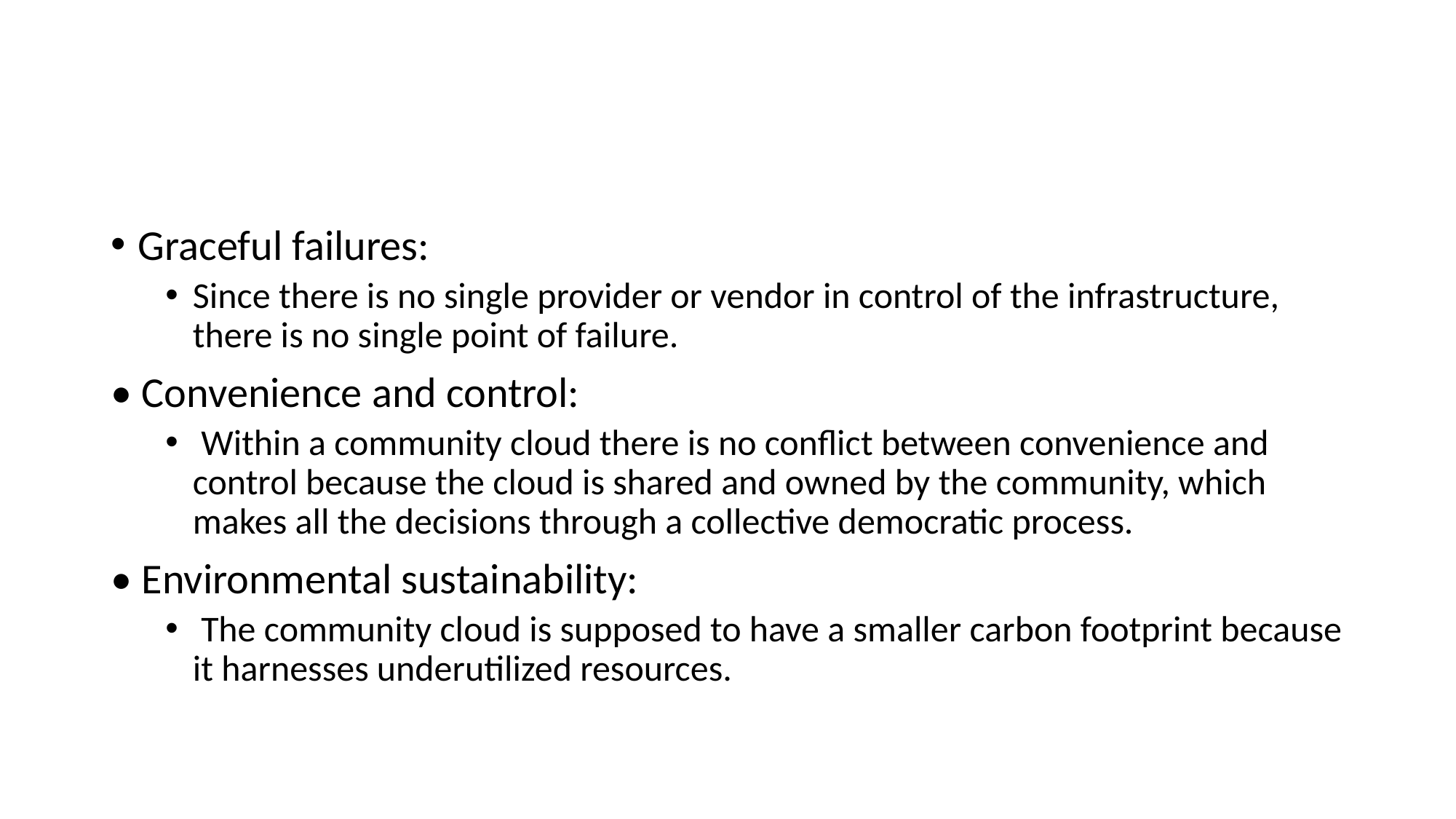

#
Graceful failures:
Since there is no single provider or vendor in control of the infrastructure, there is no single point of failure.
• Convenience and control:
 Within a community cloud there is no conflict between convenience and control because the cloud is shared and owned by the community, which makes all the decisions through a collective democratic process.
• Environmental sustainability:
 The community cloud is supposed to have a smaller carbon footprint because it harnesses underutilized resources.